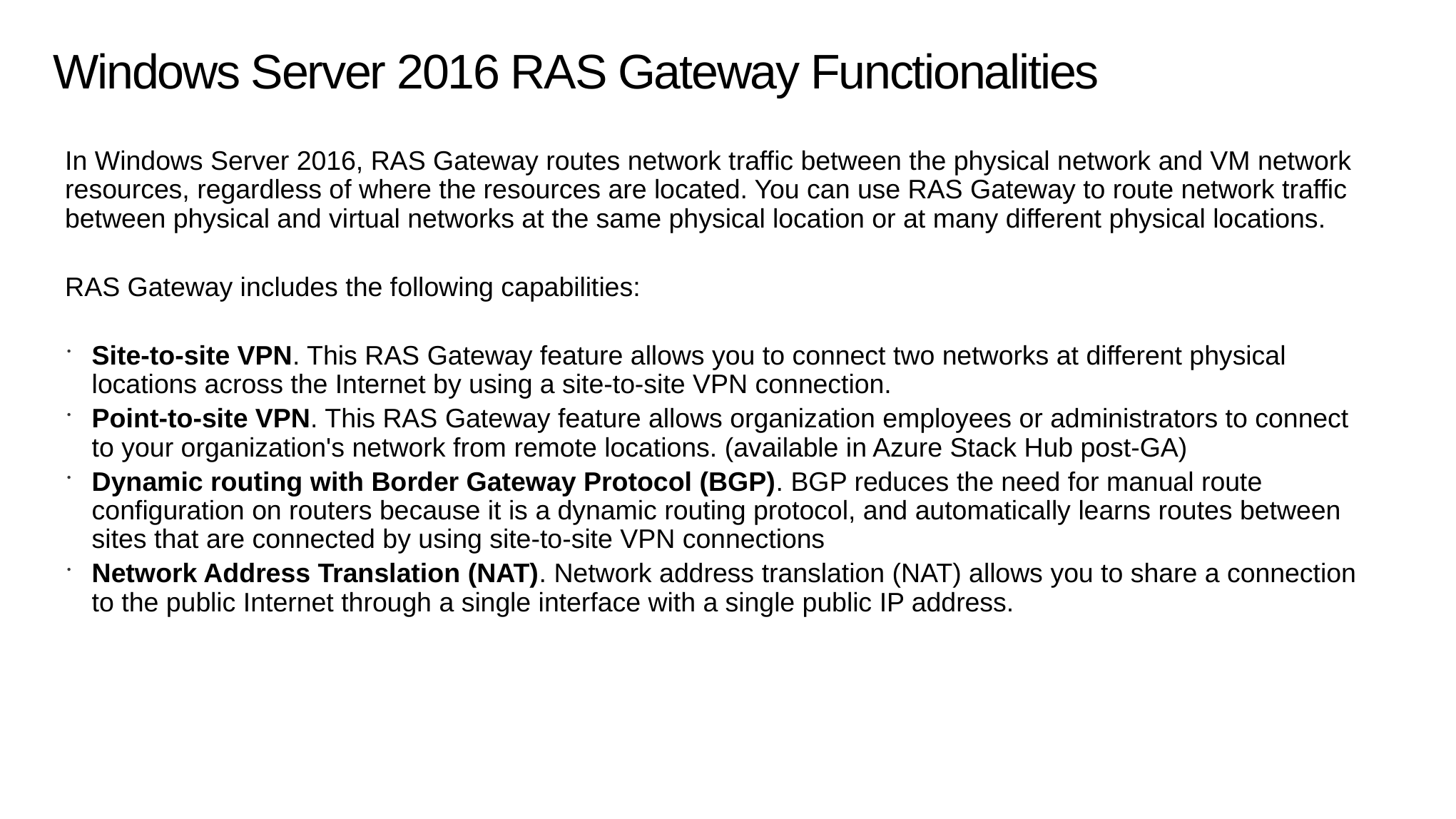

# Windows Server 2016 RAS Gateway Functionalities
In Windows Server 2016, RAS Gateway routes network traffic between the physical network and VM network resources, regardless of where the resources are located. You can use RAS Gateway to route network traffic between physical and virtual networks at the same physical location or at many different physical locations.

RAS Gateway includes the following capabilities:

Site-to-site VPN. This RAS Gateway feature allows you to connect two networks at different physical locations across the Internet by using a site-to-site VPN connection.
Point-to-site VPN. This RAS Gateway feature allows organization employees or administrators to connect to your organization's network from remote locations. (available in Azure Stack Hub post-GA)
Dynamic routing with Border Gateway Protocol (BGP). BGP reduces the need for manual route configuration on routers because it is a dynamic routing protocol, and automatically learns routes between sites that are connected by using site-to-site VPN connections
Network Address Translation (NAT). Network address translation (NAT) allows you to share a connection to the public Internet through a single interface with a single public IP address.